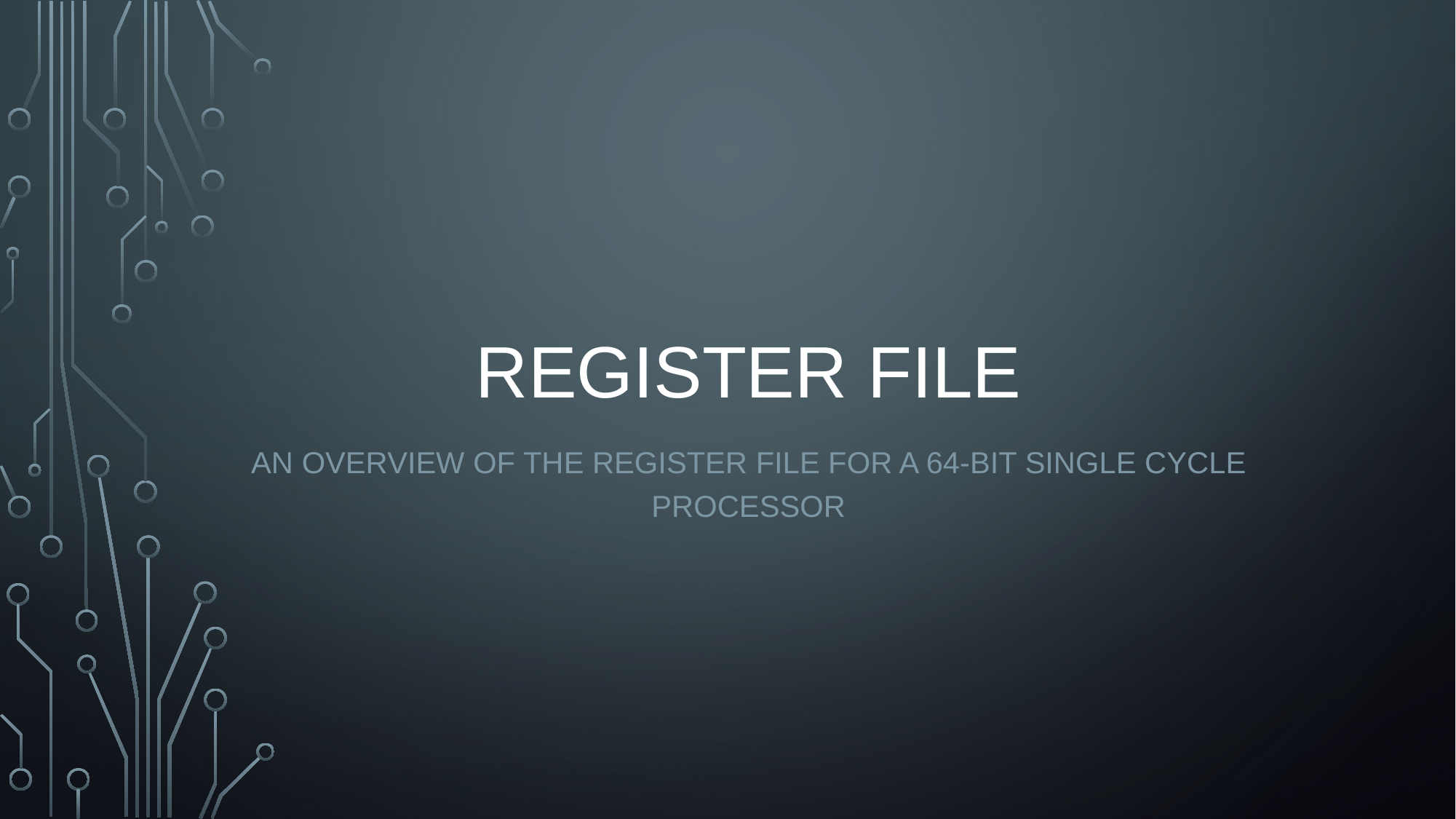

# Register file
An overview of the register file for a 64-bit single cycle processor